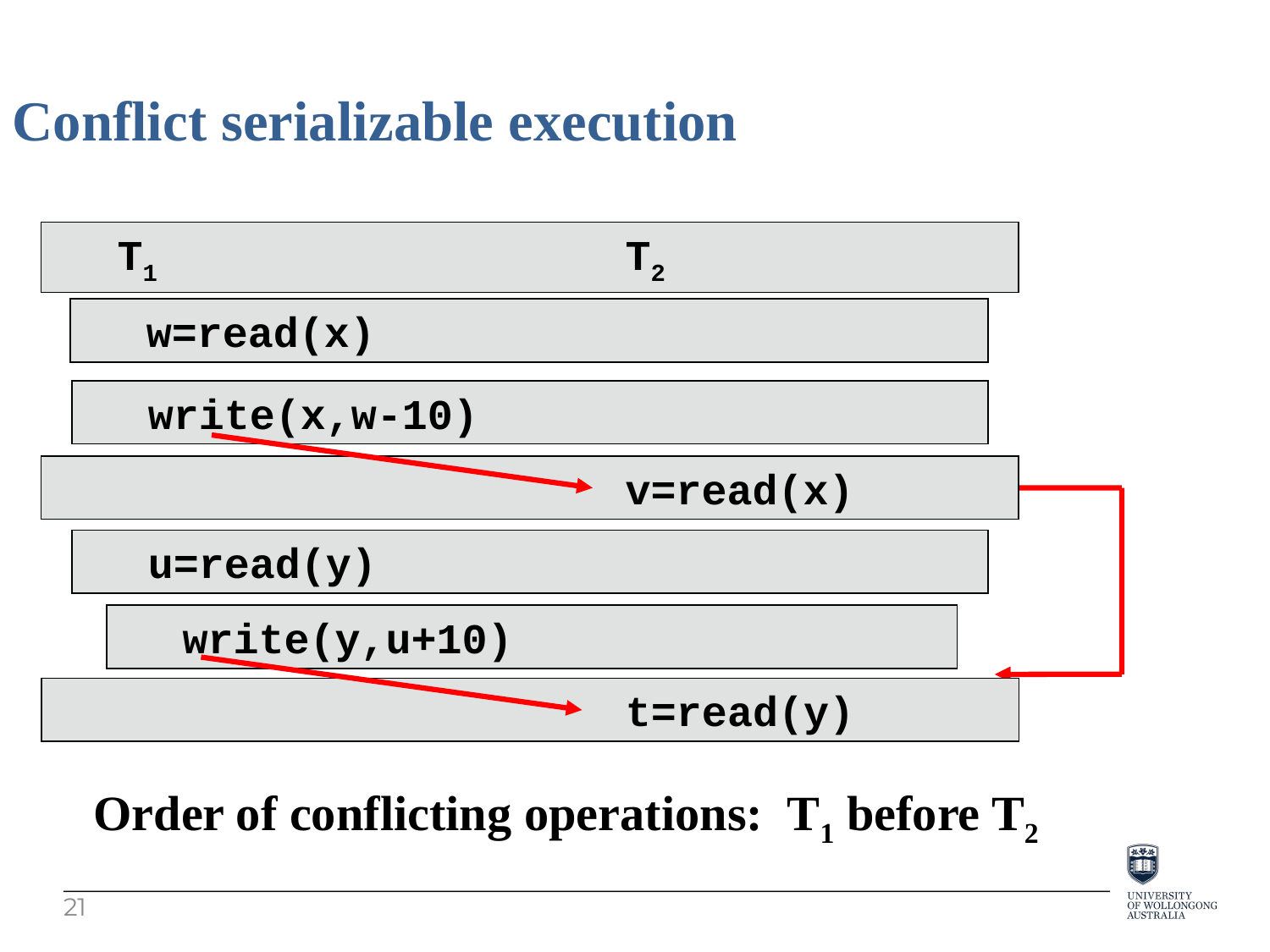

Conflict serializable execution
T1				T2
w=read(x)
write(x,w-10)

				v=read(x)
u=read(y)
write(y,u+10)

				t=read(y)

Order of conflicting operations:  T1 before T2
21